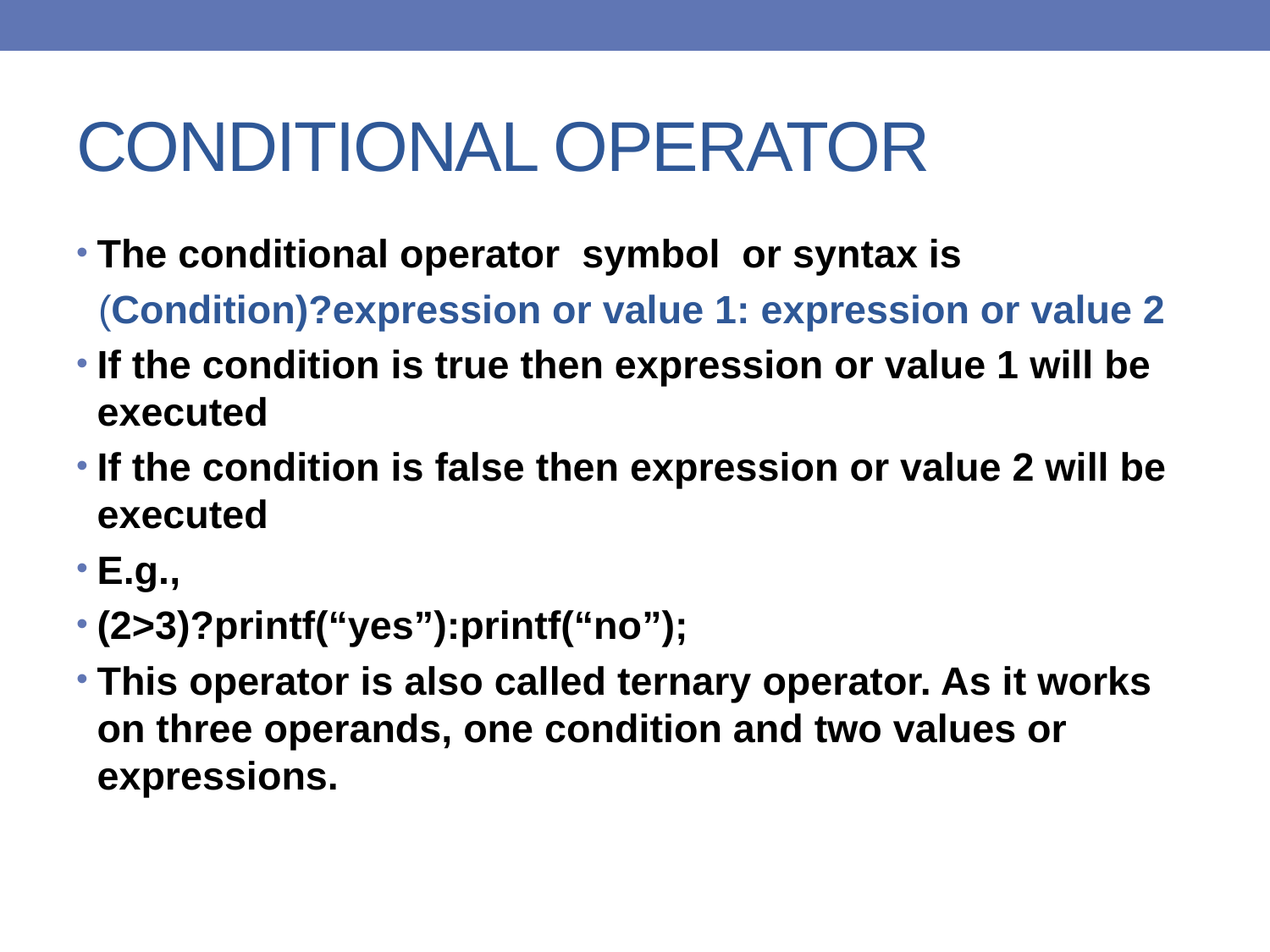

# CONDITIONAL OPERATOR
The conditional operator  symbol  or syntax is
  (Condition)?expression or value 1: expression or value 2
If the condition is true then expression or value 1 will be executed
If the condition is false then expression or value 2 will be executed
E.g.,
(2>3)?printf(“yes”):printf(“no”);
This operator is also called ternary operator. As it works on three operands, one condition and two values or expressions.